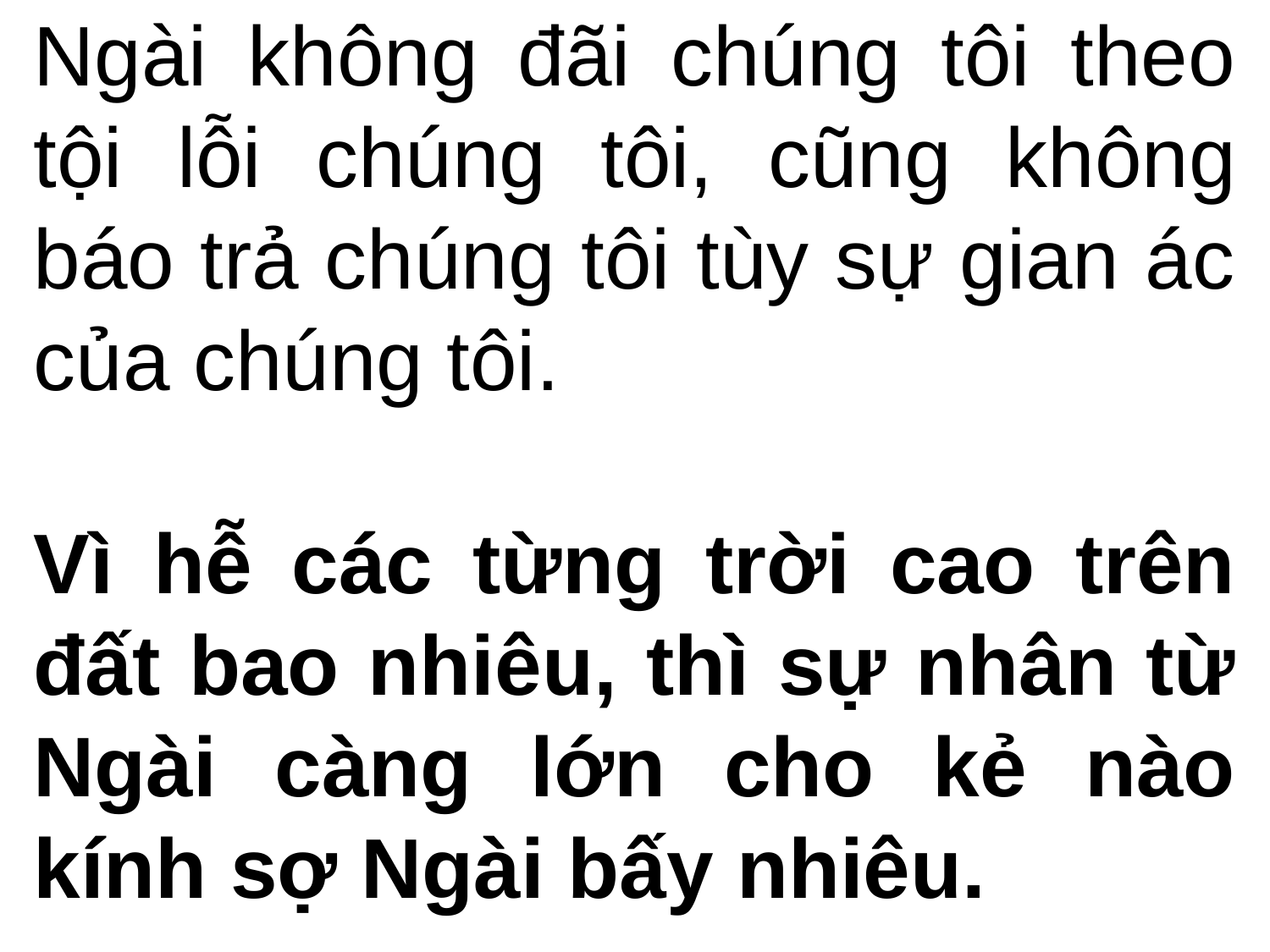

Ngài không đãi chúng tôi theo tội lỗi chúng tôi, cũng không báo trả chúng tôi tùy sự gian ác của chúng tôi.

Vì hễ các từng trời cao trên đất bao nhiêu, thì sự nhân từ Ngài càng lớn cho kẻ nào kính sợ Ngài bấy nhiêu.